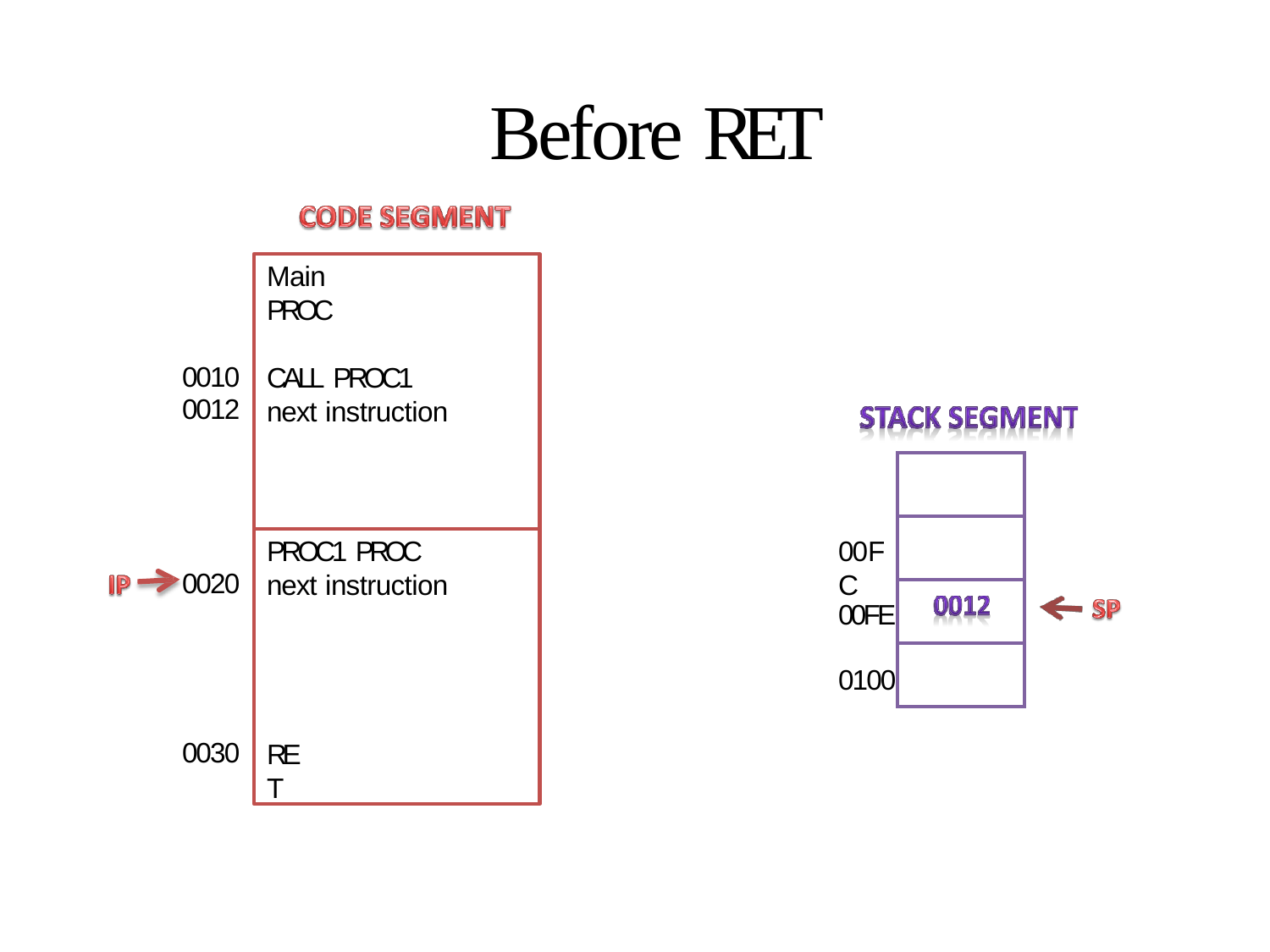

# Before RET

Main PROC
0010
0012
CALL PROC1
next instruction

|  |
| --- |
|  |
|  |
|  |

PROC1 PROC
next instruction
00FC

0020

00FE

0100

0030
RET